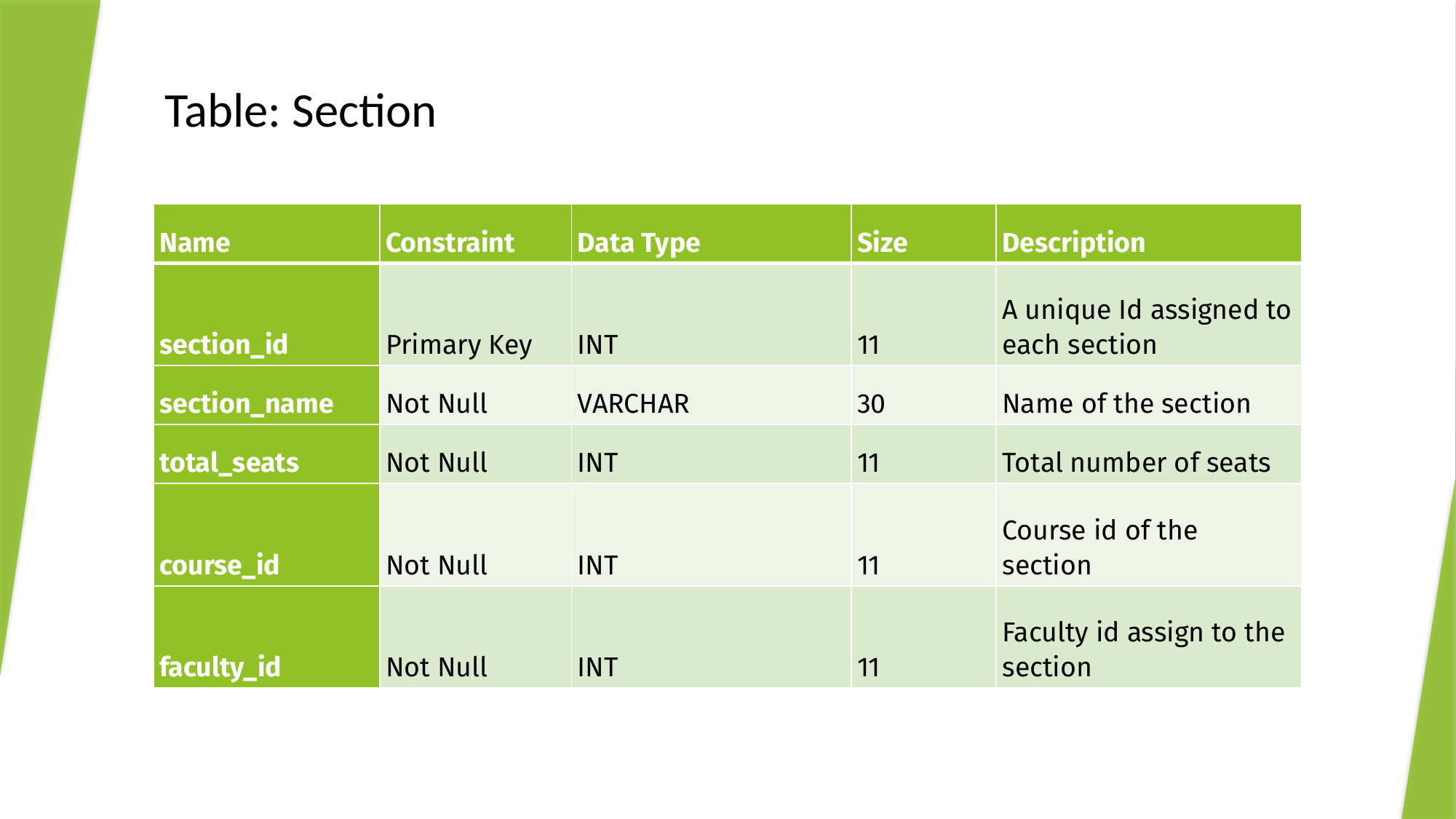

# Table: Section
| Name | Constraint | Data Type | Size | Description |
| --- | --- | --- | --- | --- |
| section\_id | Primary Key | INT | 11 | A unique Id assigned to each section |
| section\_name | Not Null | VARCHAR | 30 | Name of the section |
| total\_seats | Not Null | INT | 11 | Total number of seats |
| course\_id | Not Null | INT | 11 | Course id of the section |
| faculty\_id | Not Null | INT | 11 | Faculty id assign to the section |